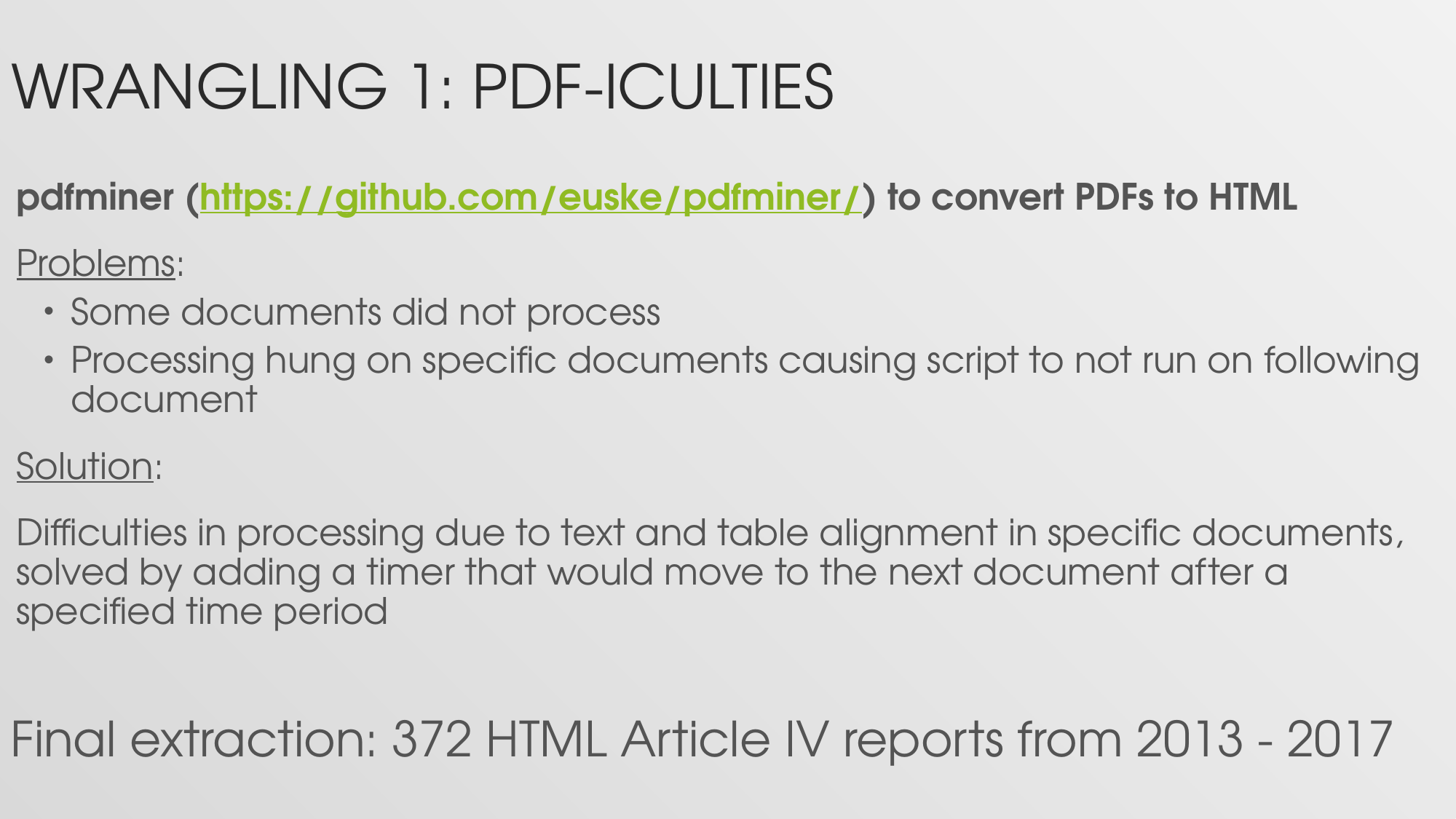

# Wrangling 1: pdf-iculties
pdfminer (https://github.com/euske/pdfminer/) to convert PDFs to HTML
Problems:
Some documents did not process
Processing hung on specific documents causing script to not run on following document
Solution:
Difficulties in processing due to text and table alignment in specific documents, solved by adding a timer that would move to the next document after a specified time period

Final extraction: 372 HTML Article IV reports from 2013 - 2017